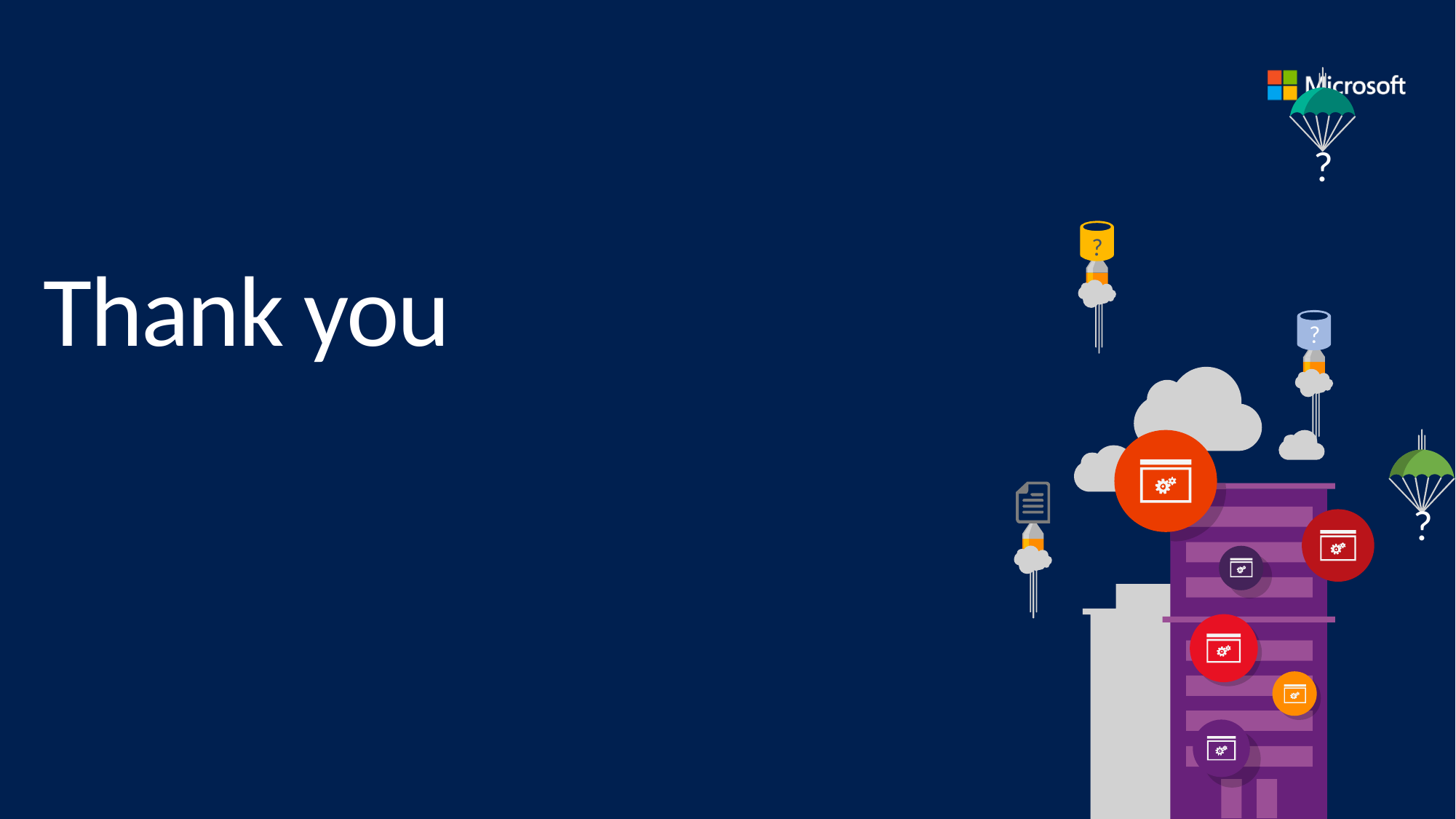

?

?

?

?

# Thank you